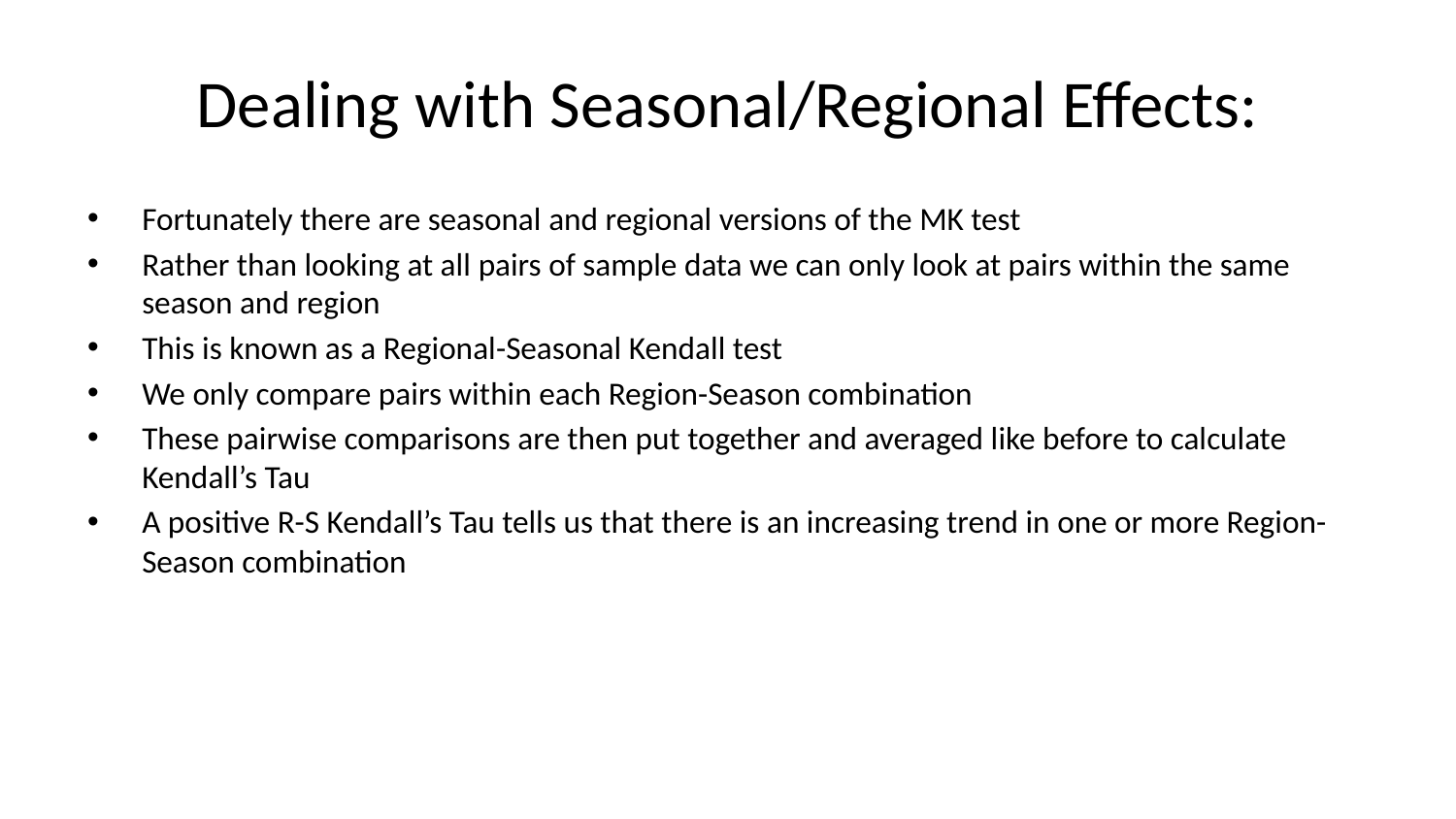

# Dealing with Seasonal/Regional Effects:
Fortunately there are seasonal and regional versions of the MK test
Rather than looking at all pairs of sample data we can only look at pairs within the same season and region
This is known as a Regional-Seasonal Kendall test
We only compare pairs within each Region-Season combination
These pairwise comparisons are then put together and averaged like before to calculate Kendall’s Tau
A positive R-S Kendall’s Tau tells us that there is an increasing trend in one or more Region-Season combination